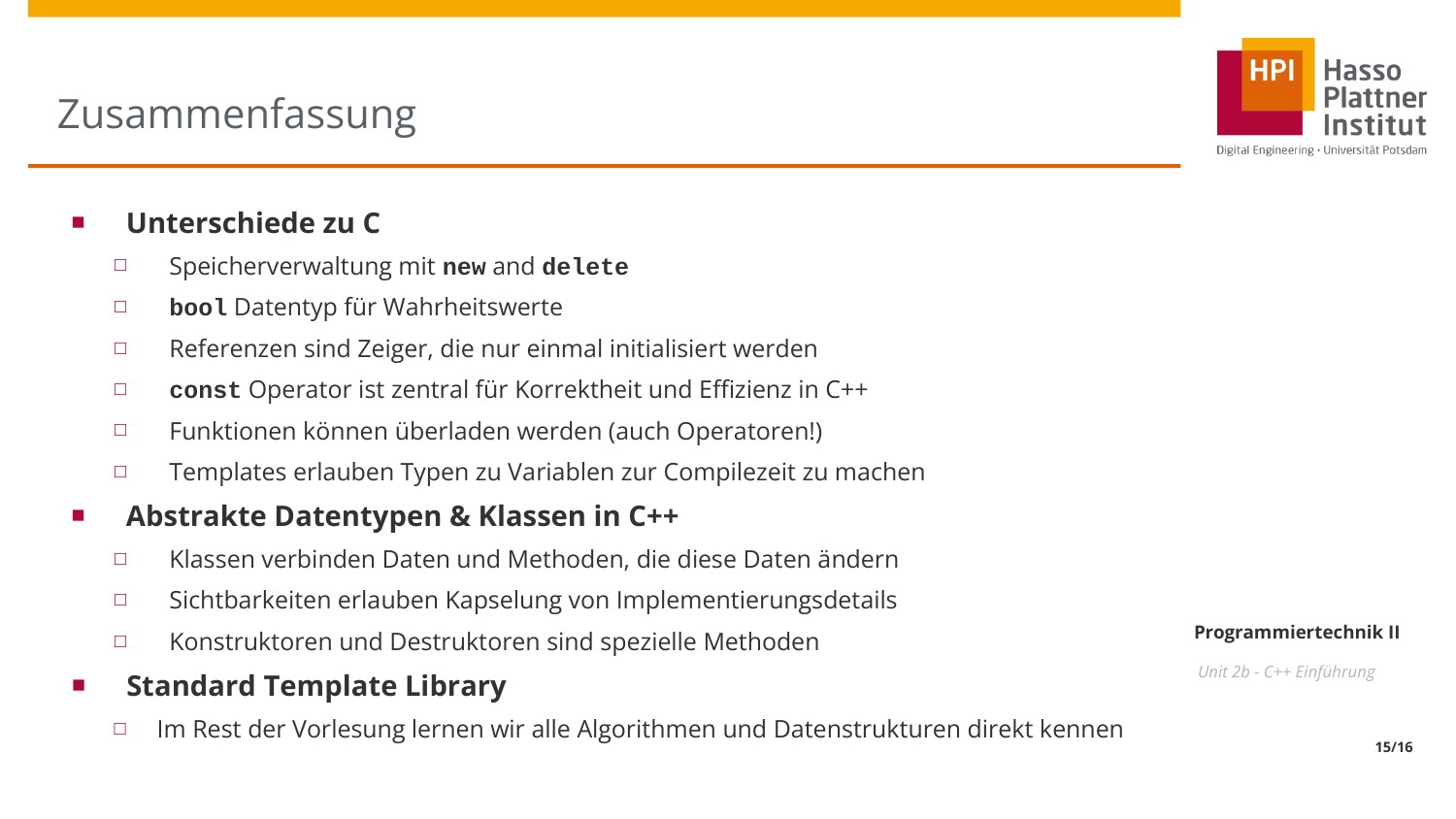

# Zusammenfassung
Unterschiede zu C
Speicherverwaltung mit new and delete
bool Datentyp für Wahrheitswerte
Referenzen sind Zeiger, die nur einmal initialisiert werden
const Operator ist zentral für Korrektheit und Effizienz in C++
Funktionen können überladen werden (auch Operatoren!)
Templates erlauben Typen zu Variablen zur Compilezeit zu machen
Abstrakte Datentypen & Klassen in C++
Klassen verbinden Daten und Methoden, die diese Daten ändern
Sichtbarkeiten erlauben Kapselung von Implementierungsdetails
Konstruktoren und Destruktoren sind spezielle Methoden
Standard Template Library
Im Rest der Vorlesung lernen wir alle Algorithmen und Datenstrukturen direkt kennen